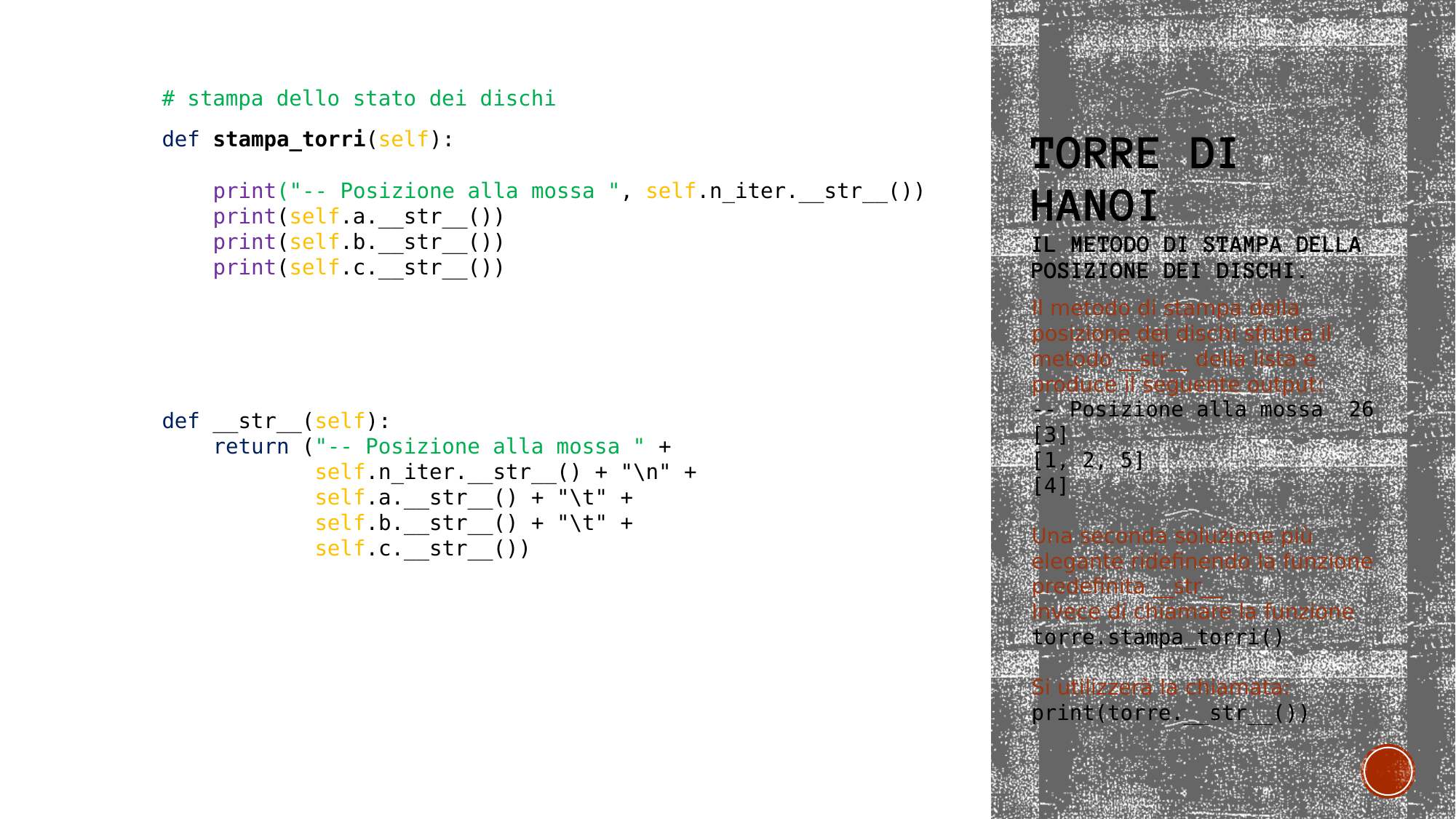

# stampa dello stato dei dischi
    def stampa_torri(self):

        print("-- Posizione alla mossa ", self.n_iter.__str__())
        print(self.a.__str__())
        print(self.b.__str__())
        print(self.c.__str__())

    def __str__(self):
        return ("-- Posizione alla mossa " +
                self.n_iter.__str__() + "\n" +
                self.a.__str__() + "\t" +
                self.b.__str__() + "\t" +
                self.c.__str__())

# Torre di hanoi il metodo di stampa della posizione dei dischi.
Il metodo di stampa della posizione dei dischi sfrutta il metodo __str__ della lista e produce il seguente output:
-- Posizione alla mossa  26
[3]
[1, 2, 5]
[4]

Una seconda soluzione più elegante ridefinendo la funzione predefinita __str__
Invece di chiamare la funzione
torre.stampa_torri()

Si utilizzerà la chiamata:
print(torre.__str__())